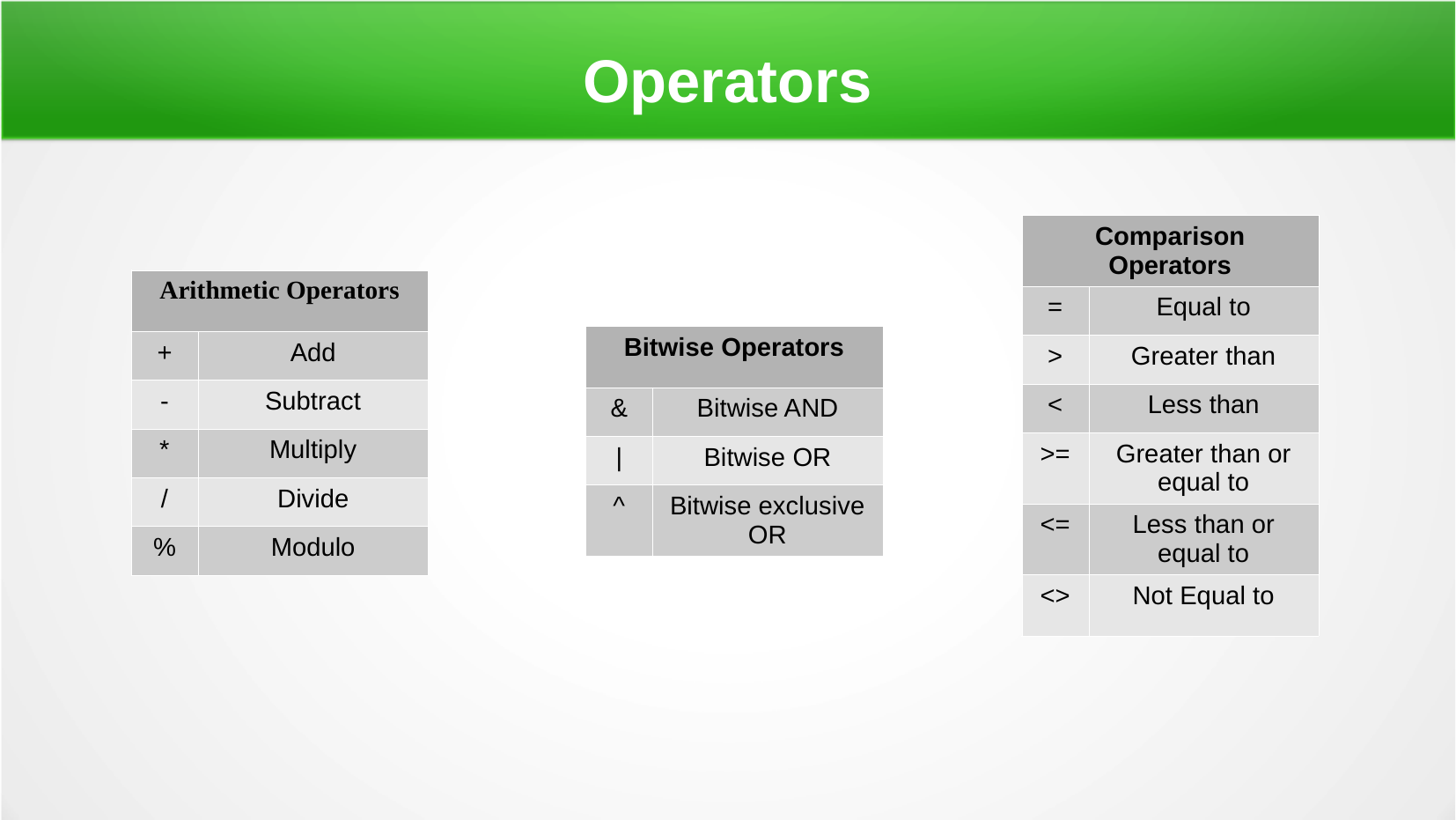

Operators
| Comparison Operators |  |
| --- | --- |
| = | Equal to |
| > | Greater than |
| < | Less than |
| >= | Greater than or equal to |
| <= | Less than or equal to |
| <> | Not Equal to |
| Arithmetic Operators |  |
| --- | --- |
| + | Add |
| - | Subtract |
| \* | Multiply |
| / | Divide |
| % | Modulo |
| Bitwise Operators |  |
| --- | --- |
| & | Bitwise AND |
| | | Bitwise OR |
| ^ | Bitwise exclusive OR |